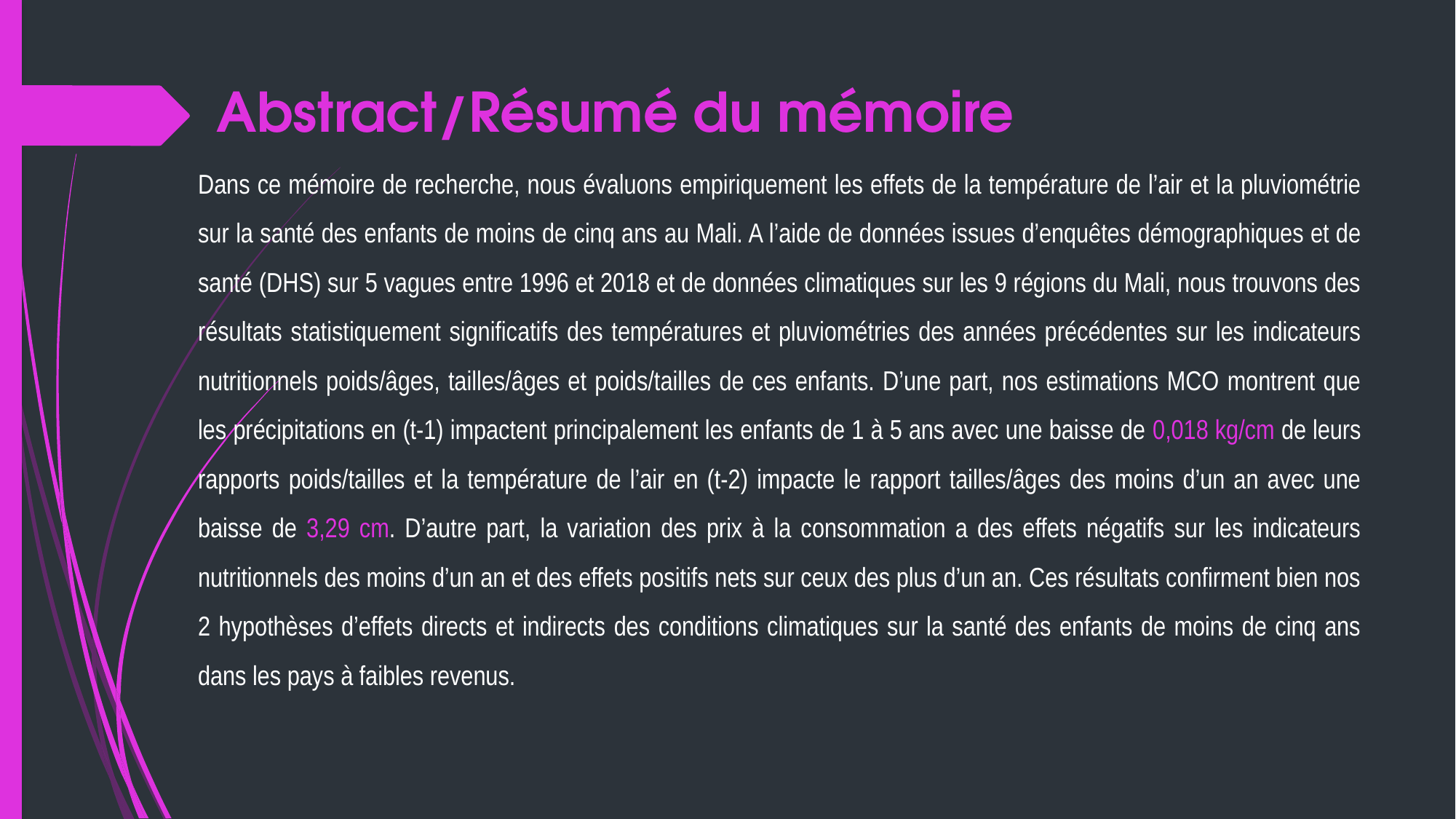

# Abstract/Résumé du mémoire
Dans ce mémoire de recherche, nous évaluons empiriquement les effets de la température de l’air et la pluviométrie sur la santé des enfants de moins de cinq ans au Mali. A l’aide de données issues d’enquêtes démographiques et de santé (DHS) sur 5 vagues entre 1996 et 2018 et de données climatiques sur les 9 régions du Mali, nous trouvons des résultats statistiquement significatifs des températures et pluviométries des années précédentes sur les indicateurs nutritionnels poids/âges, tailles/âges et poids/tailles de ces enfants. D’une part, nos estimations MCO montrent que les précipitations en (t-1) impactent principalement les enfants de 1 à 5 ans avec une baisse de 0,018 kg/cm de leurs rapports poids/tailles et la température de l’air en (t-2) impacte le rapport tailles/âges des moins d’un an avec une baisse de 3,29 cm. D’autre part, la variation des prix à la consommation a des effets négatifs sur les indicateurs nutritionnels des moins d’un an et des effets positifs nets sur ceux des plus d’un an. Ces résultats confirment bien nos 2 hypothèses d’effets directs et indirects des conditions climatiques sur la santé des enfants de moins de cinq ans dans les pays à faibles revenus.